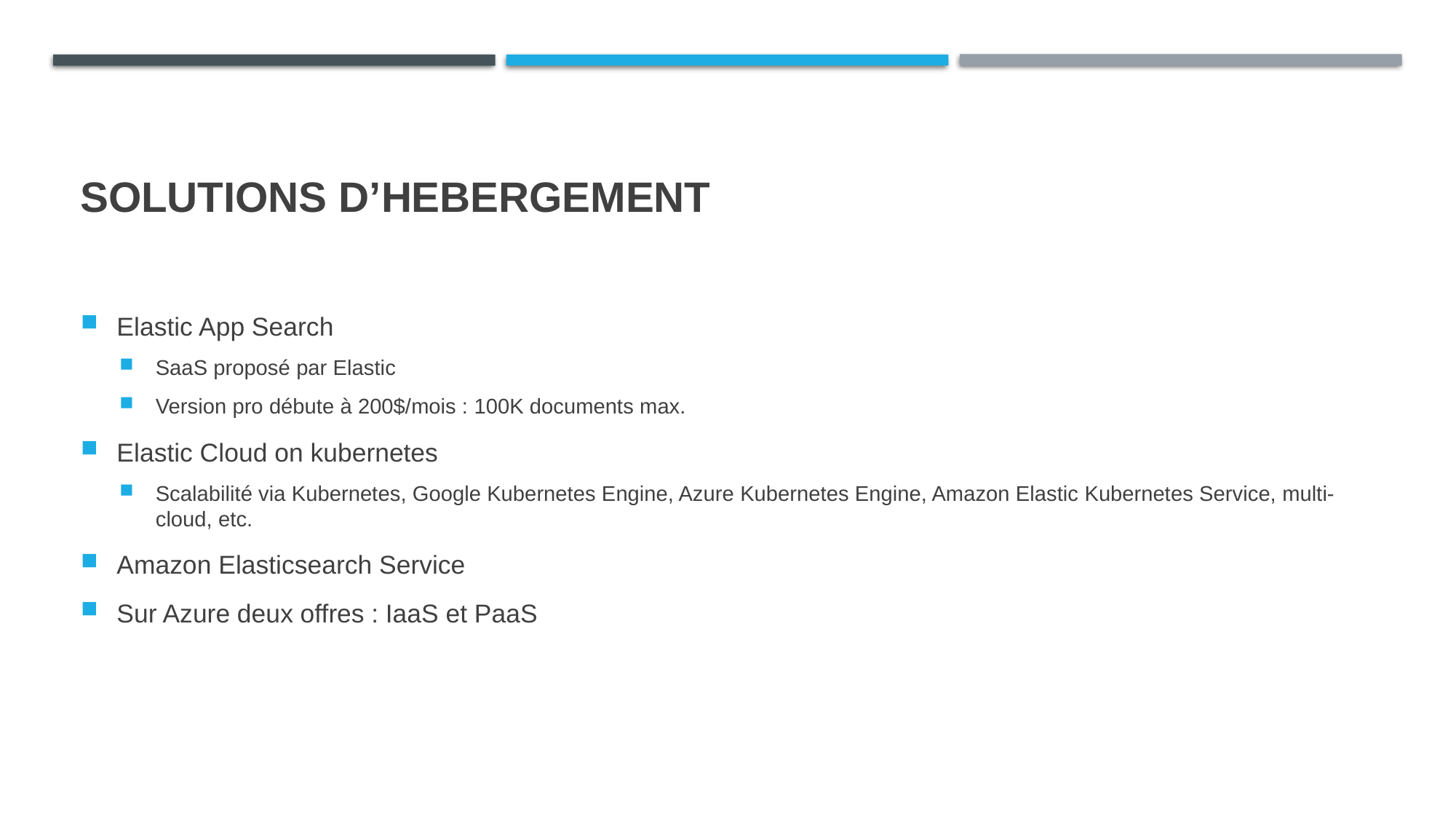

# Solutions d’hebergement
Elastic App Search
SaaS proposé par Elastic
Version pro débute à 200$/mois : 100K documents max.
Elastic Cloud on kubernetes
Scalabilité via Kubernetes, Google Kubernetes Engine, Azure Kubernetes Engine, Amazon Elastic Kubernetes Service, multi-cloud, etc.
Amazon Elasticsearch Service
Sur Azure deux offres : IaaS et PaaS